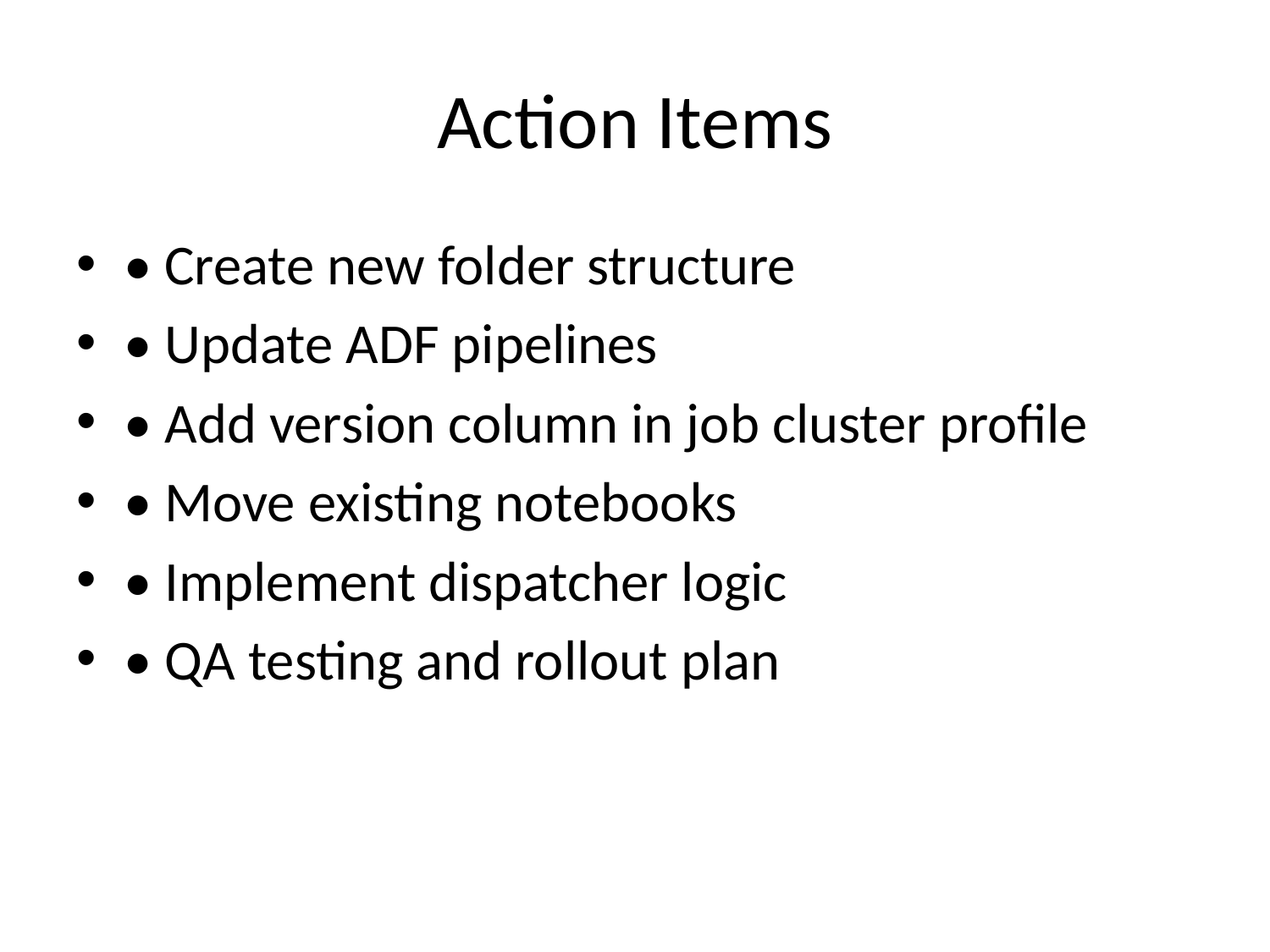

# Action Items
• Create new folder structure
• Update ADF pipelines
• Add version column in job cluster profile
• Move existing notebooks
• Implement dispatcher logic
• QA testing and rollout plan